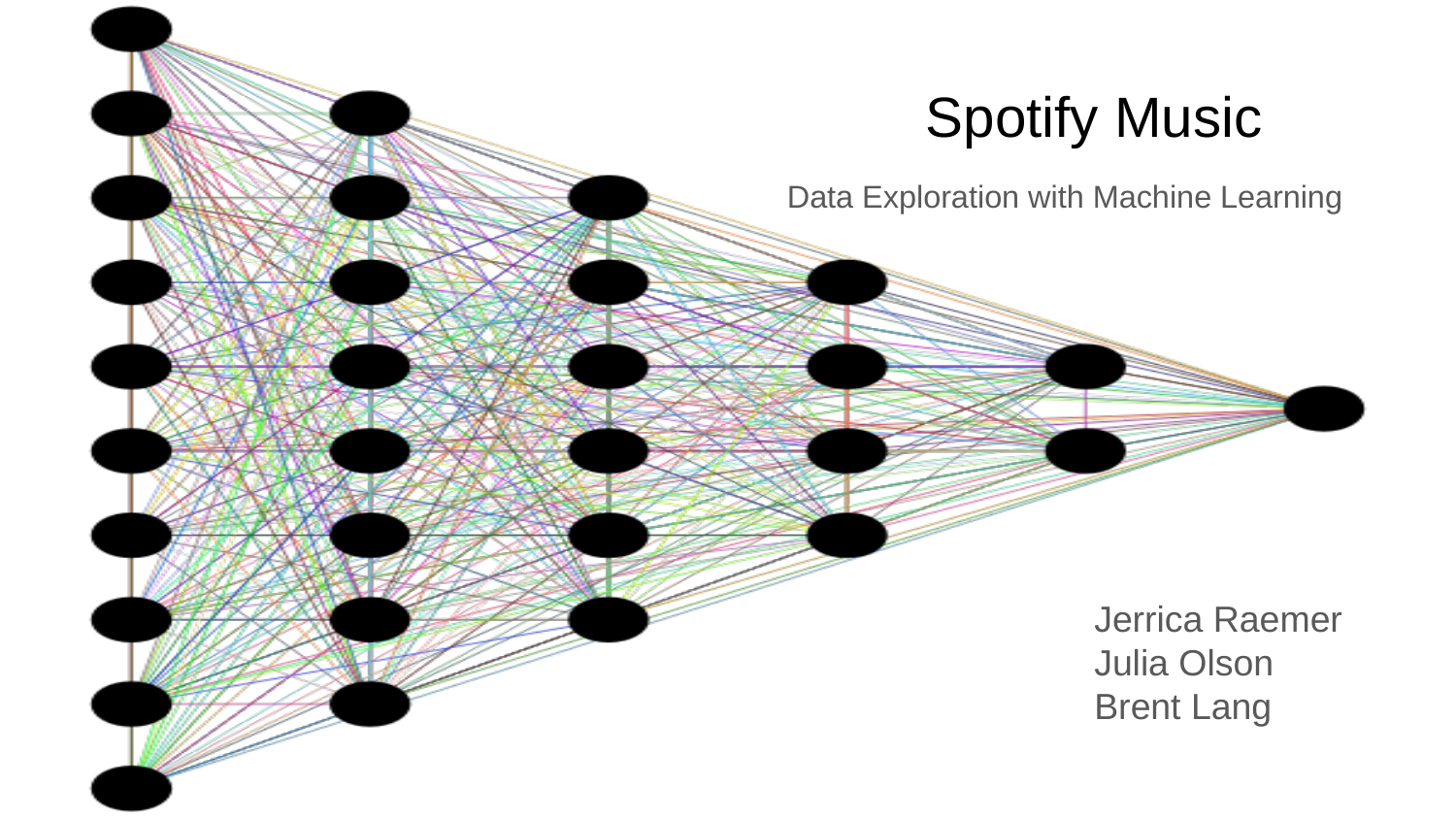

# Spotify Music
Data Exploration with Machine Learning
Jerrica Raemer
Julia Olson
Brent Lang